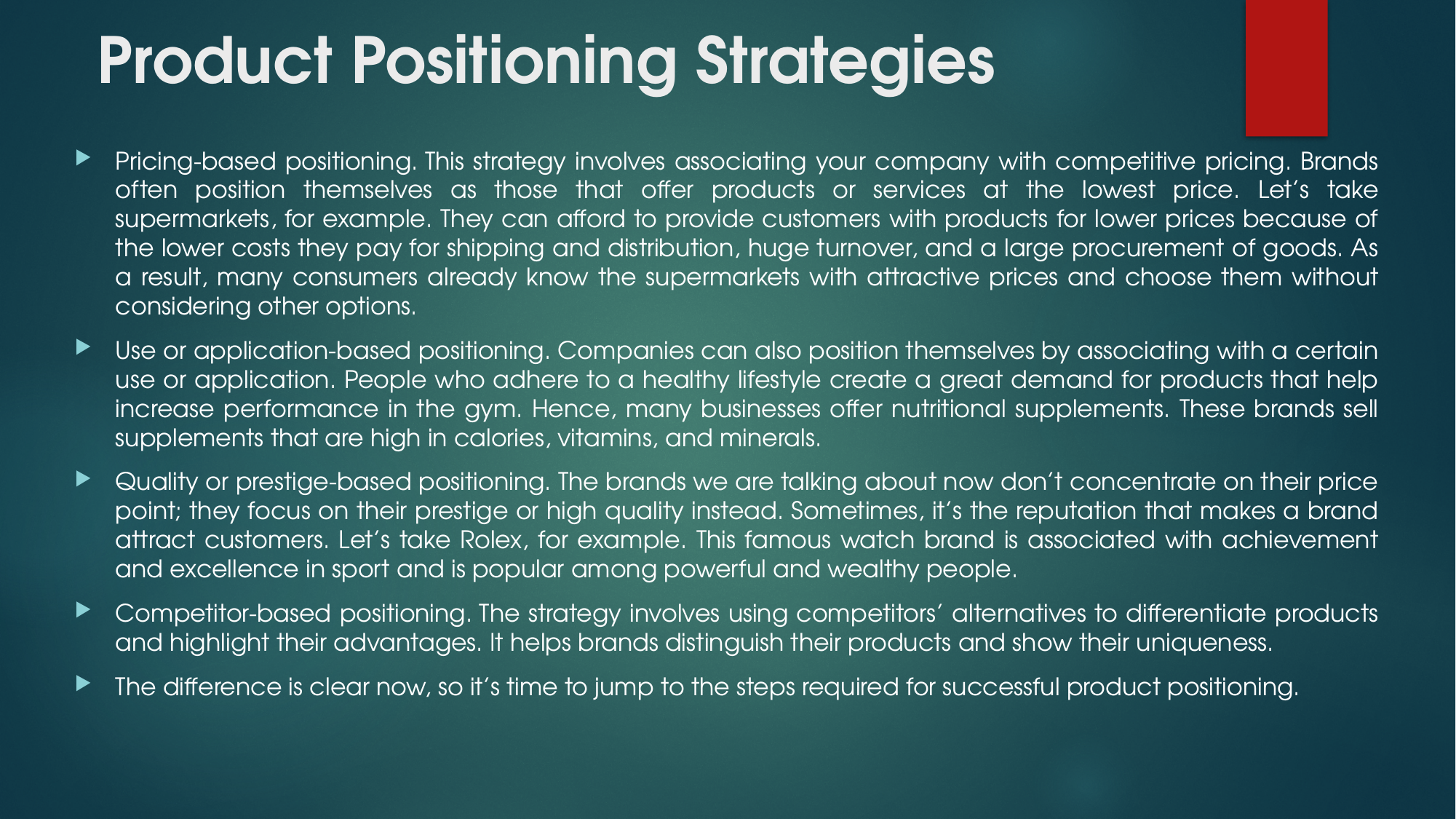

# Product Positioning Strategies
Pricing-based positioning. This strategy involves associating your company with competitive pricing. Brands often position themselves as those that offer products or services at the lowest price. Let’s take supermarkets, for example. They can afford to provide customers with products for lower prices because of the lower costs they pay for shipping and distribution, huge turnover, and a large procurement of goods. As a result, many consumers already know the supermarkets with attractive prices and choose them without considering other options.
Use or application-based positioning. Companies can also position themselves by associating with a certain use or application. People who adhere to a healthy lifestyle create a great demand for products that help increase performance in the gym. Hence, many businesses offer nutritional supplements. These brands sell supplements that are high in calories, vitamins, and minerals.
Quality or prestige-based positioning. The brands we are talking about now don’t concentrate on their price point; they focus on their prestige or high quality instead. Sometimes, it’s the reputation that makes a brand attract customers. Let’s take Rolex, for example. This famous watch brand is associated with achievement and excellence in sport and is popular among powerful and wealthy people.
Competitor-based positioning. The strategy involves using competitors’ alternatives to differentiate products and highlight their advantages. It helps brands distinguish their products and show their uniqueness.
The difference is clear now, so it’s time to jump to the steps required for successful product positioning.